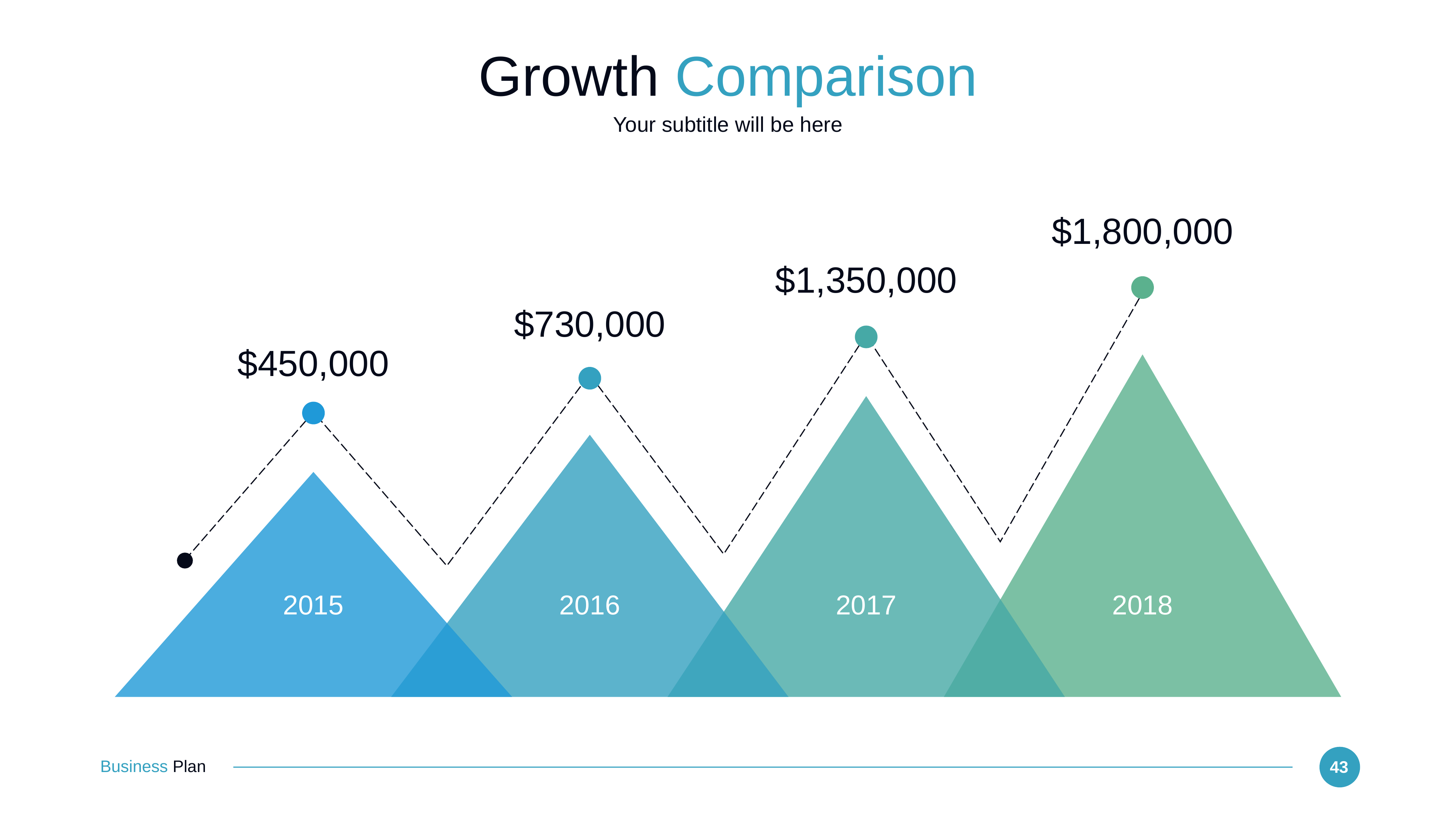

# Growth Comparison
Your subtitle will be here
$1,800,000
$1,350,000

$730,000

$450,000

2015
2016
2017
2018